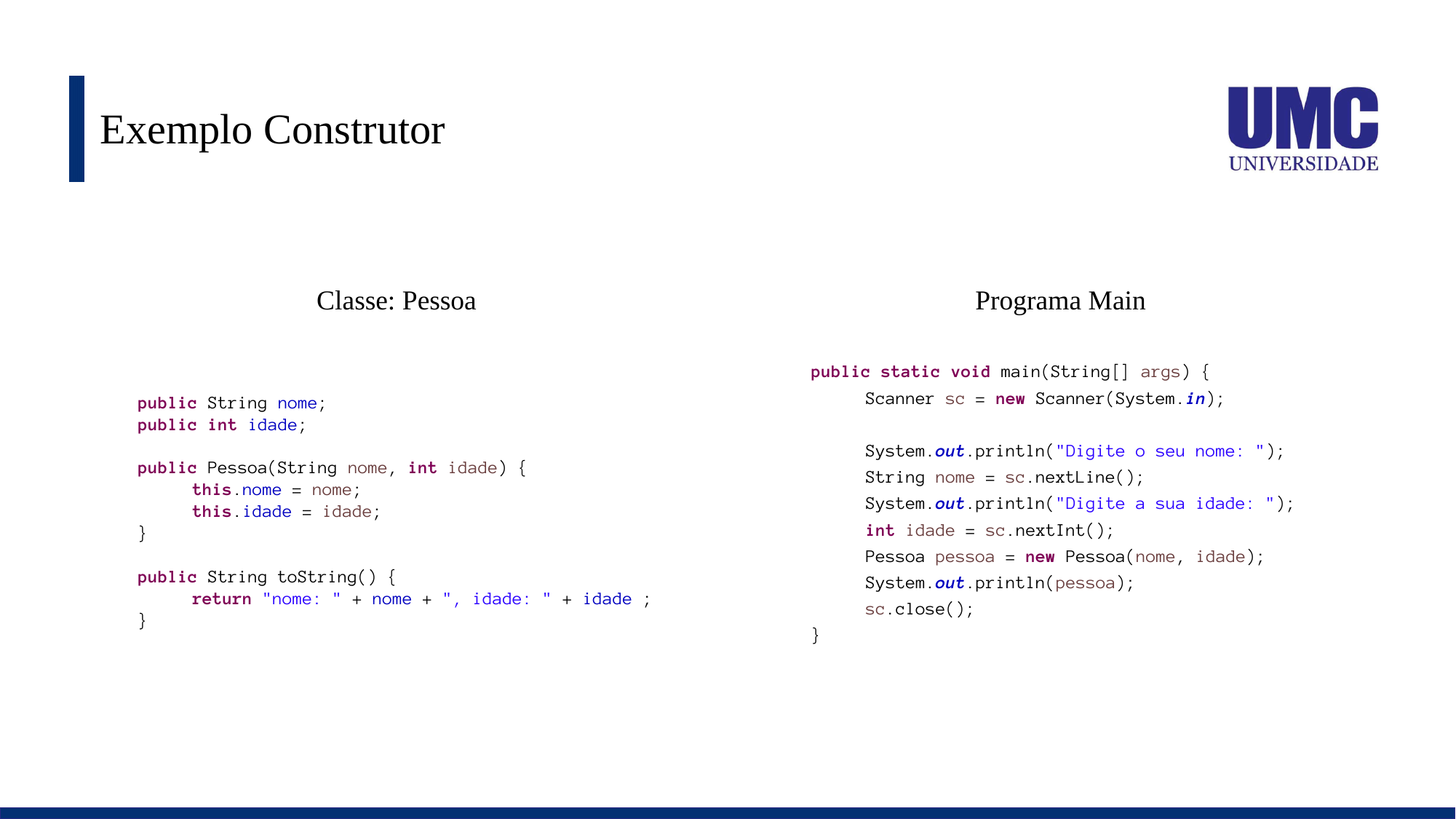

# Exemplo Construtor
Classe: Pessoa
Programa Main
public static void main(String[] args) {
Scanner sc = new Scanner(System.in);

System.out.println("Digite o seu nome: ");
String nome = sc.nextLine();
System.out.println("Digite a sua idade: ");
int idade = sc.nextInt();
Pessoa pessoa = new Pessoa(nome, idade);
System.out.println(pessoa);
sc.close();
}
public String nome;
public int idade;

public Pessoa(String nome, int idade) {
this.nome = nome;
this.idade = idade;
}

public String toString() {
return "nome: " + nome + ", idade: " + idade ;
}